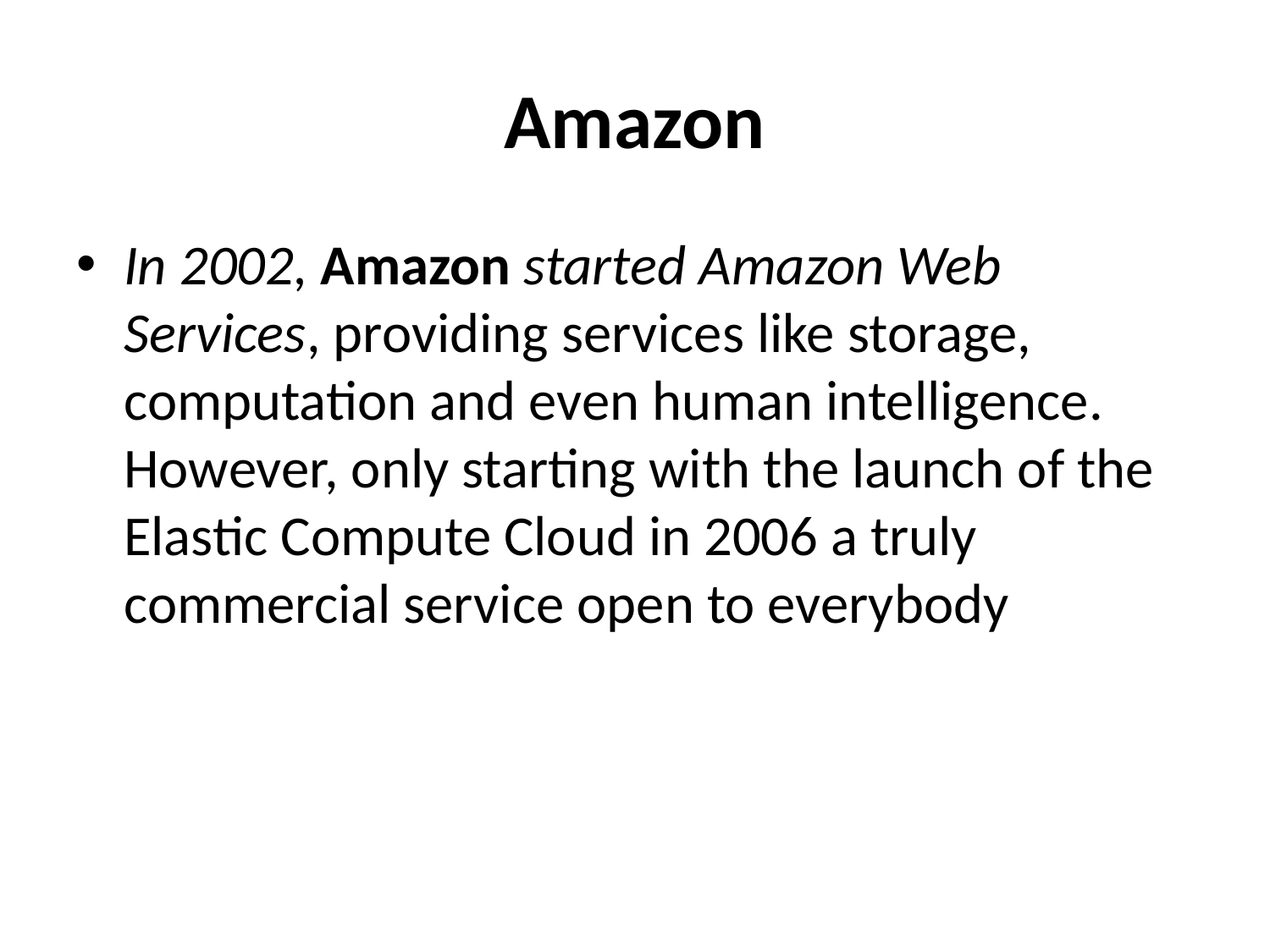

# Amazon
In 2002, Amazon started Amazon Web Services, providing services like storage, computation and even human intelligence. However, only starting with the launch of the Elastic Compute Cloud in 2006 a truly commercial service open to everybody